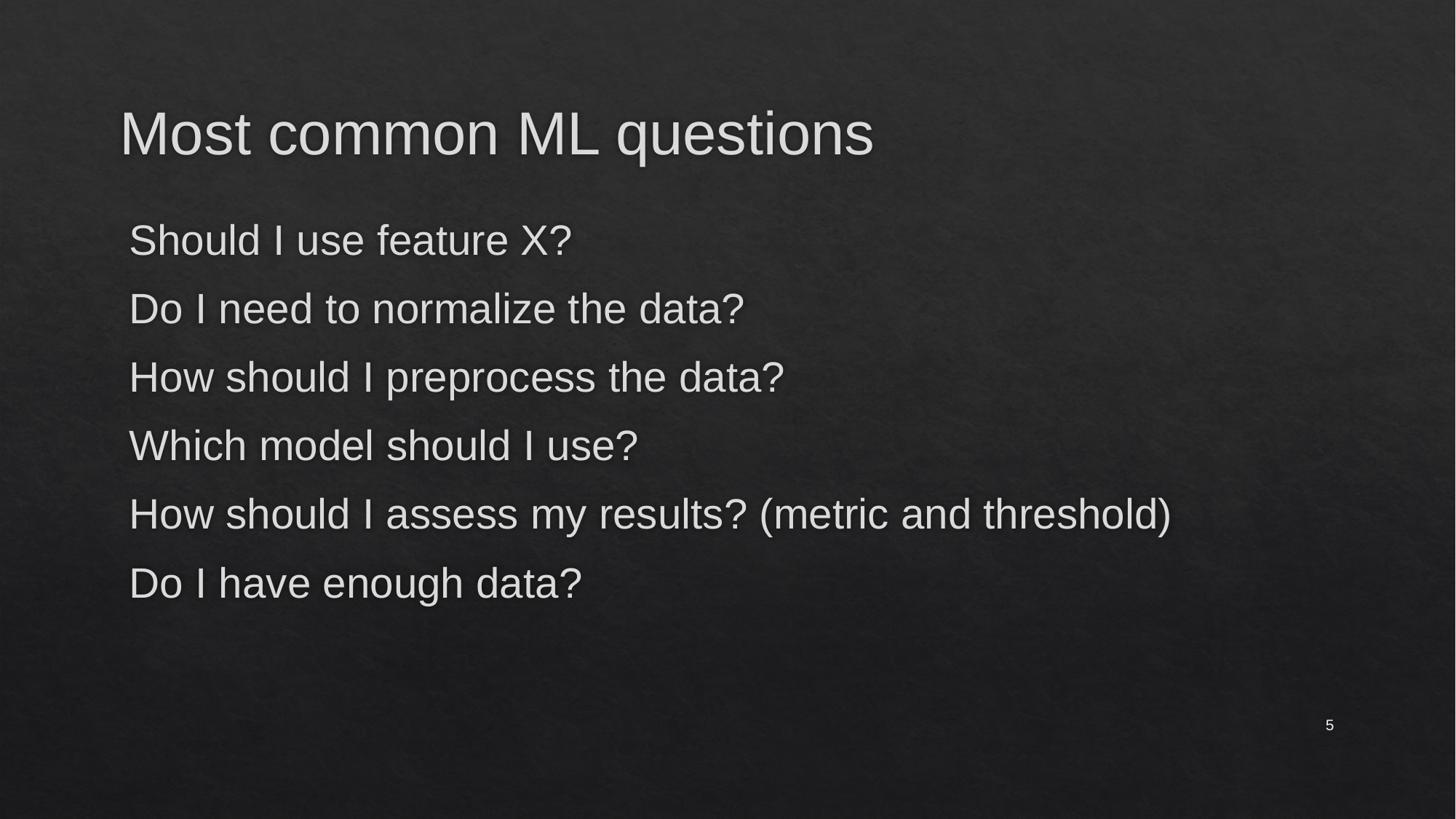

# Most common ML questions
Should I use feature X?
Do I need to normalize the data?
How should I preprocess the data?
Which model should I use?
How should I assess my results? (metric and threshold)
Do I have enough data?
5